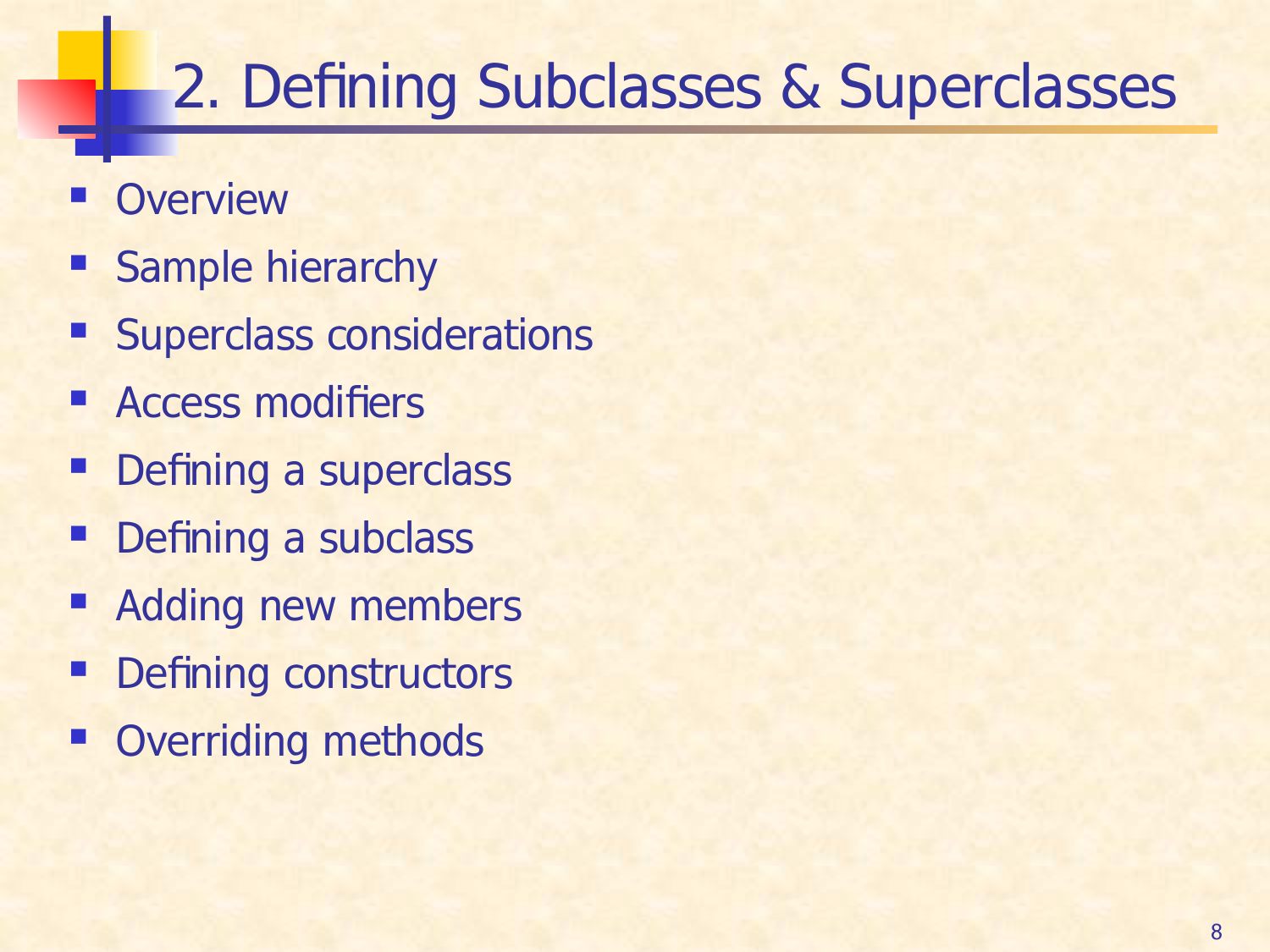

# 2. Defining Subclasses & Superclasses
Overview
Sample hierarchy
Superclass considerations
Access modifiers
Defining a superclass
Defining a subclass
Adding new members
Defining constructors
Overriding methods

8